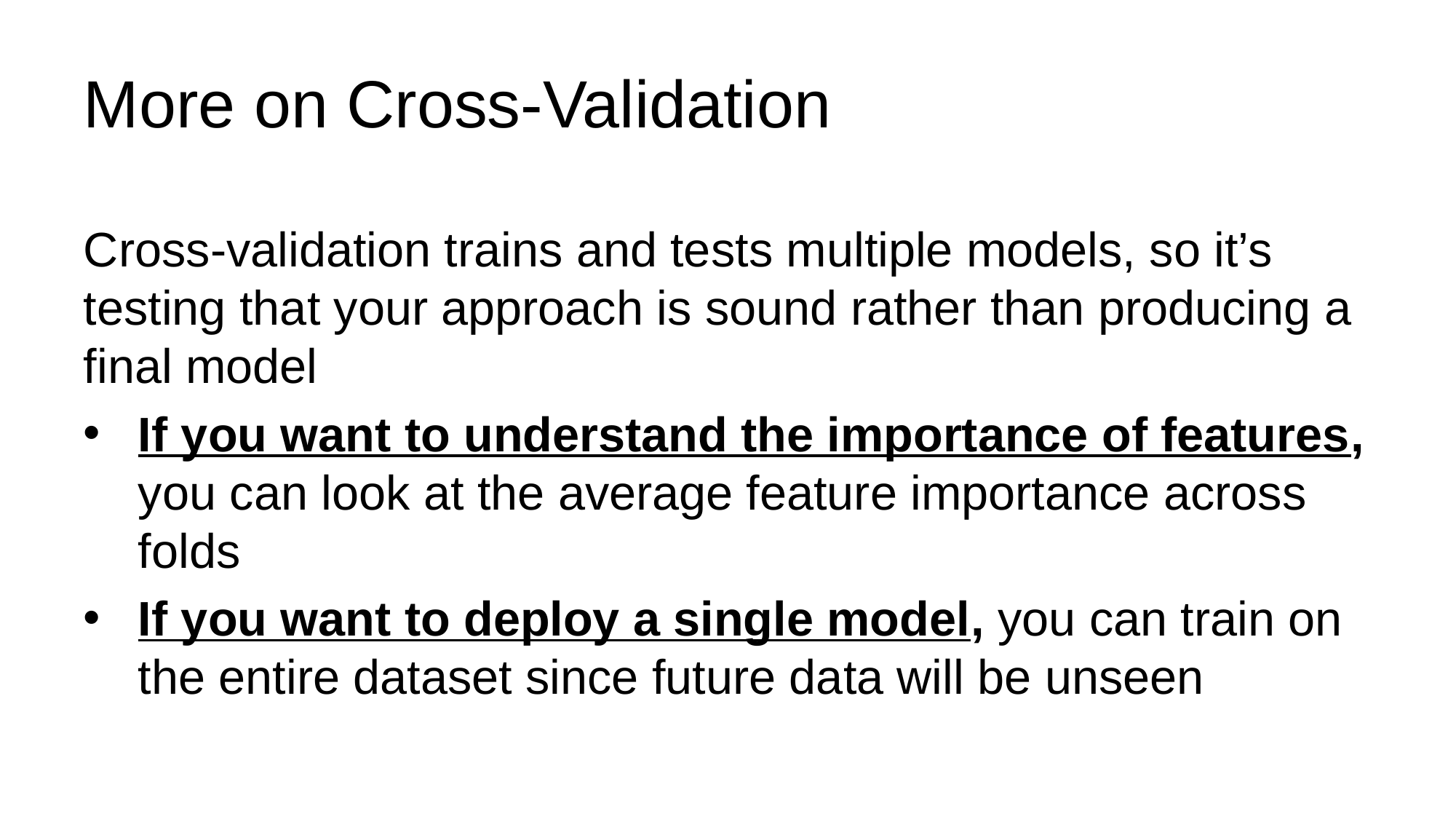

# More on Cross-Validation
Cross-validation trains and tests multiple models, so it’s testing that your approach is sound rather than producing a final model
If you want to understand the importance of features, you can look at the average feature importance across folds
If you want to deploy a single model, you can train on the entire dataset since future data will be unseen